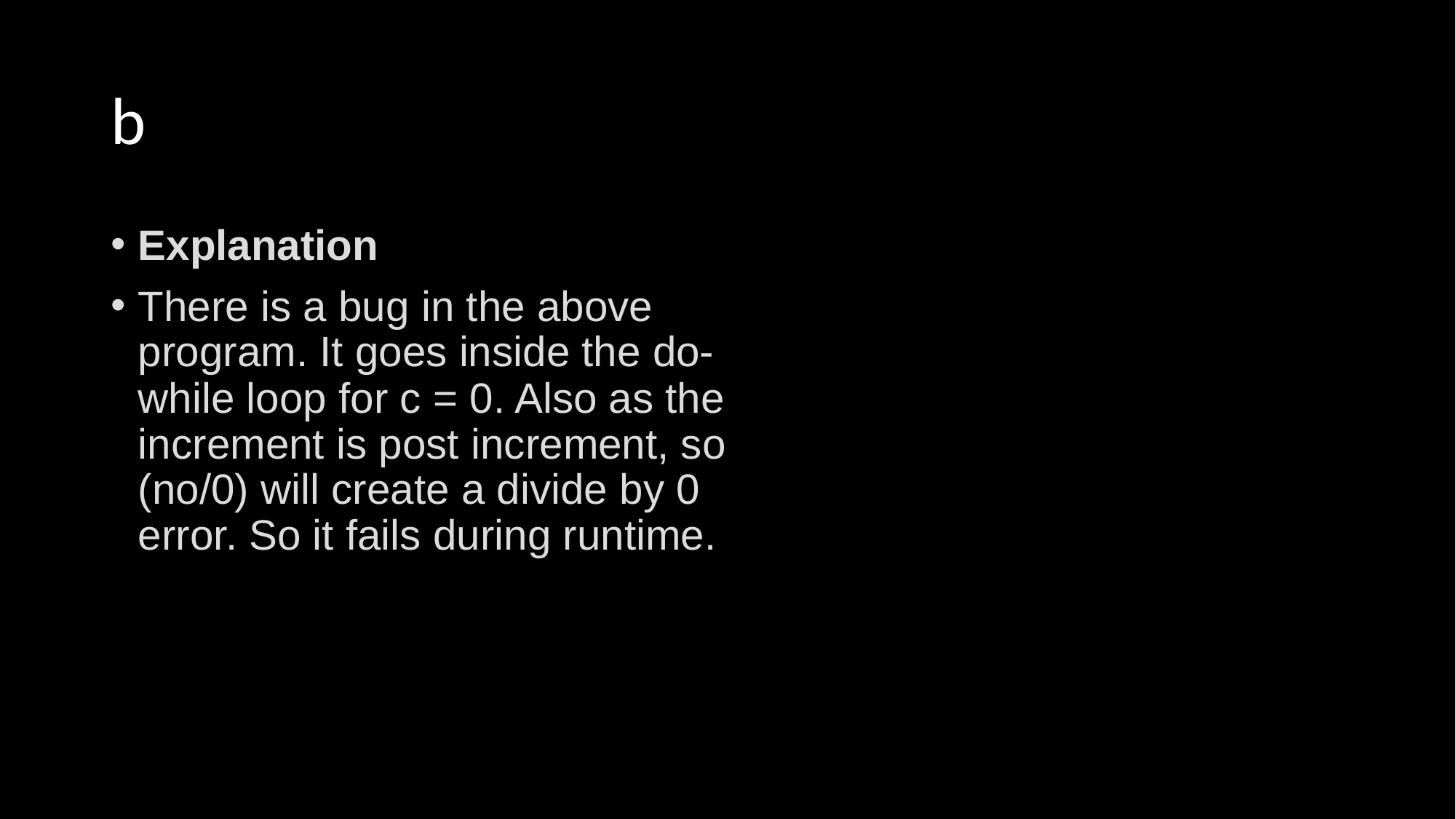

# b
Explanation
There is a bug in the above program. It goes inside the do-while loop for c = 0. Also as the increment is post increment, so (no/0) will create a divide by 0 error. So it fails during runtime.